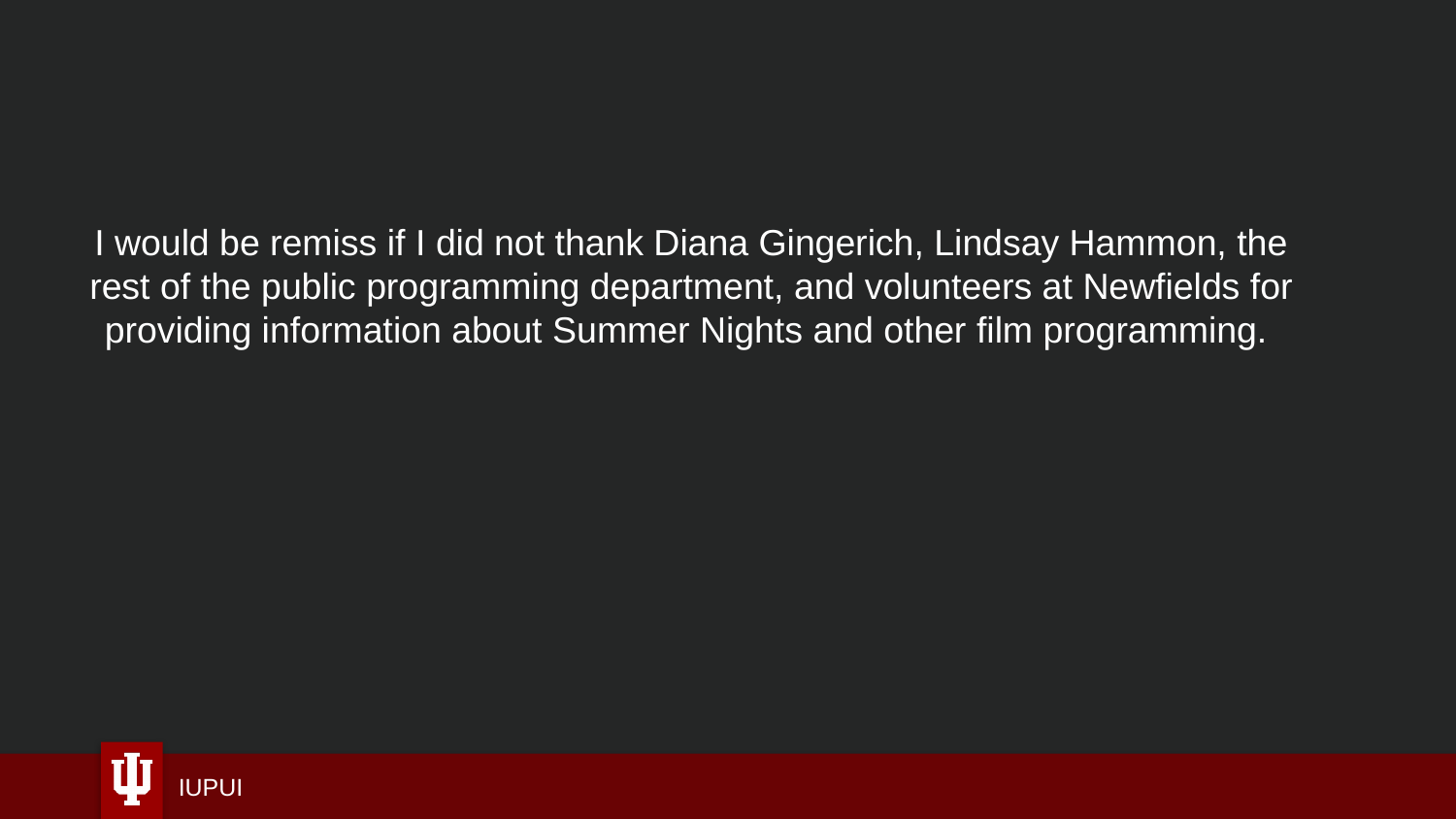

I would be remiss if I did not thank Diana Gingerich, Lindsay Hammon, the rest of the public programming department, and volunteers at Newfields for providing information about Summer Nights and other film programming.